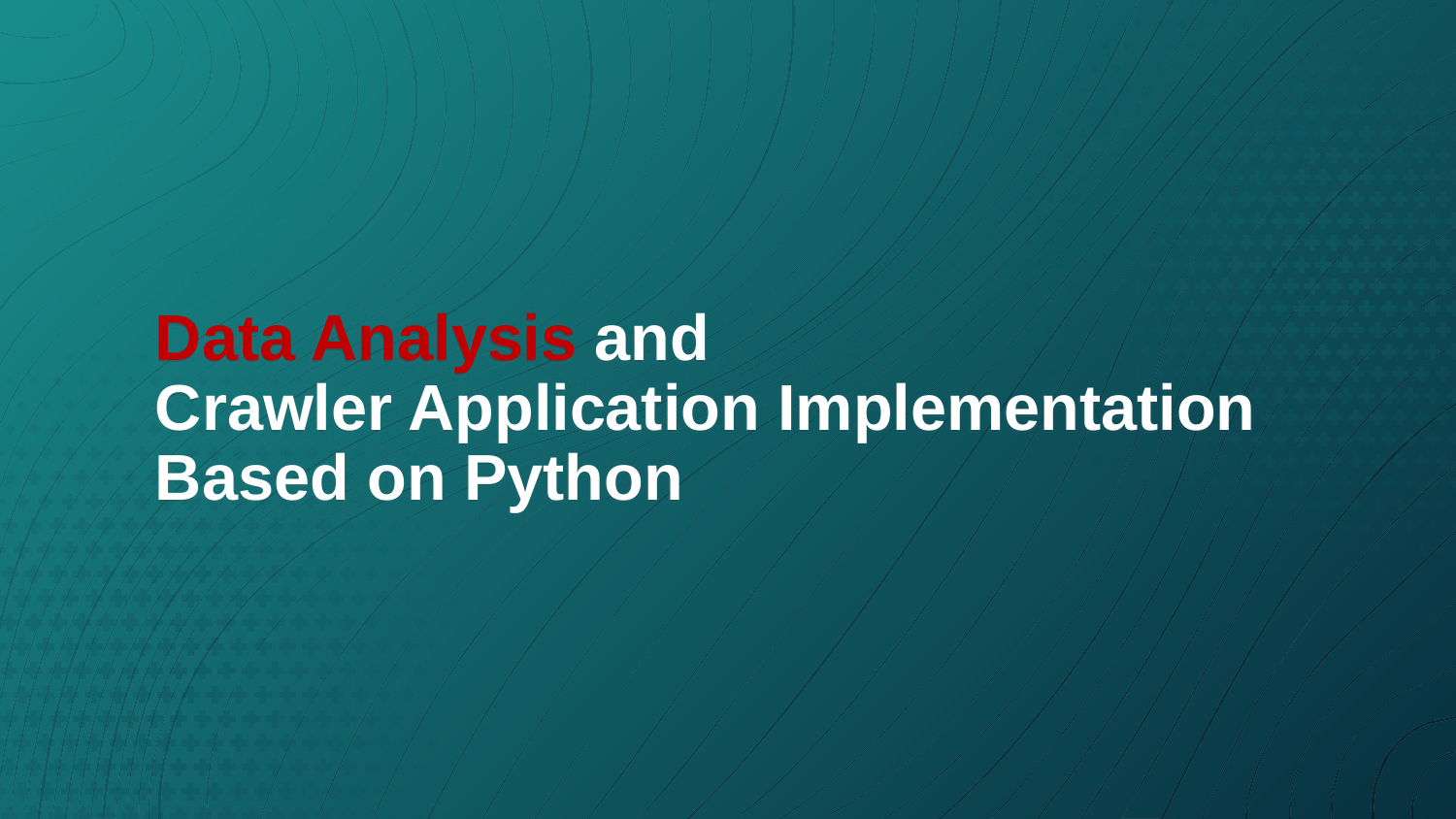

# Data Analysis and Crawler Application Implementation Based on Python